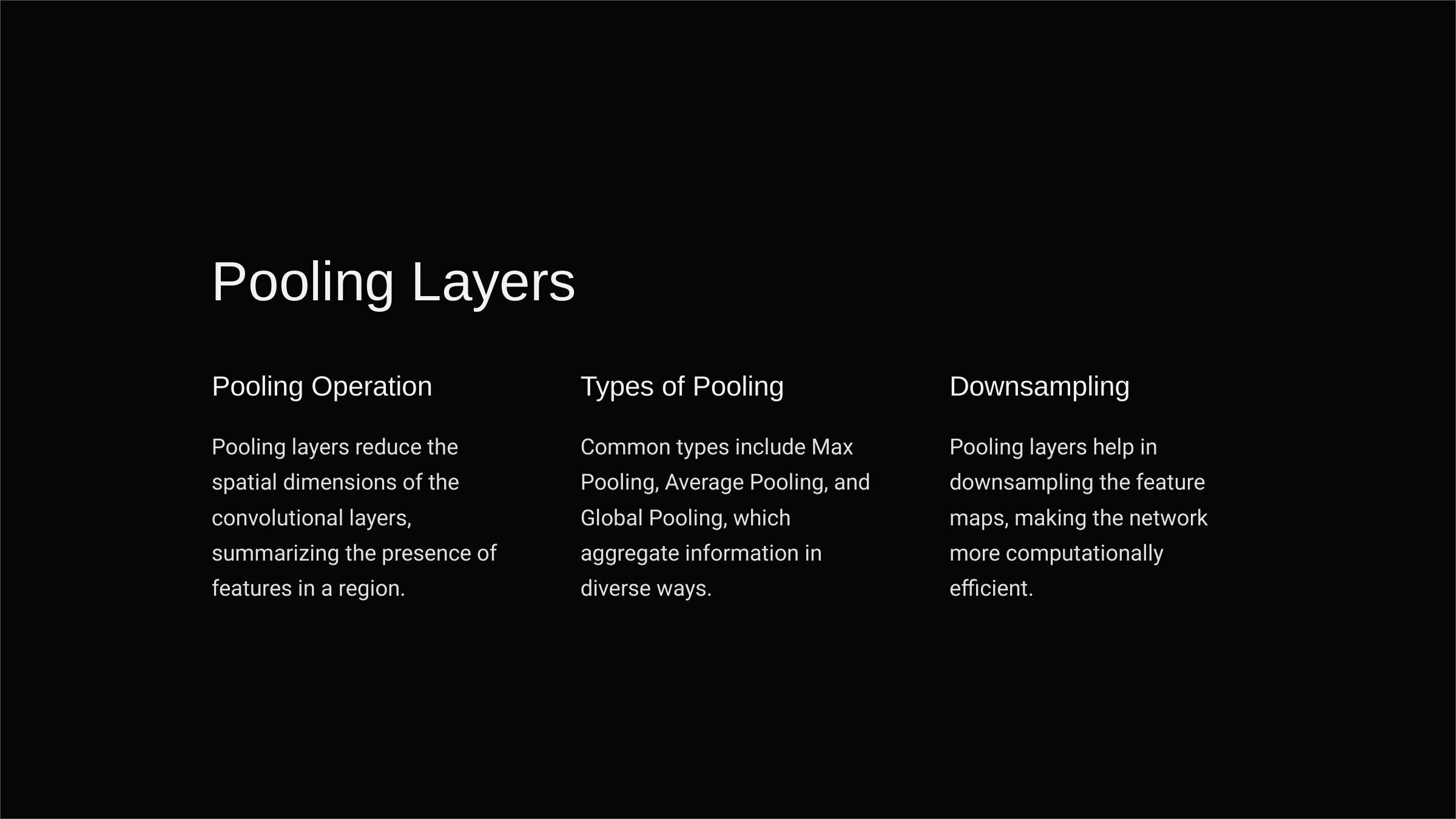

Pooling Layers
Pooling Operation
Types of Pooling
Downsampling
Pooling layers reduce the spatial dimensions of the convolutional layers, summarizing the presence of features in a region.
Common types include Max Pooling, Average Pooling, and Global Pooling, which aggregate information in diverse ways.
Pooling layers help in downsampling the feature maps, making the network more computationally efficient.